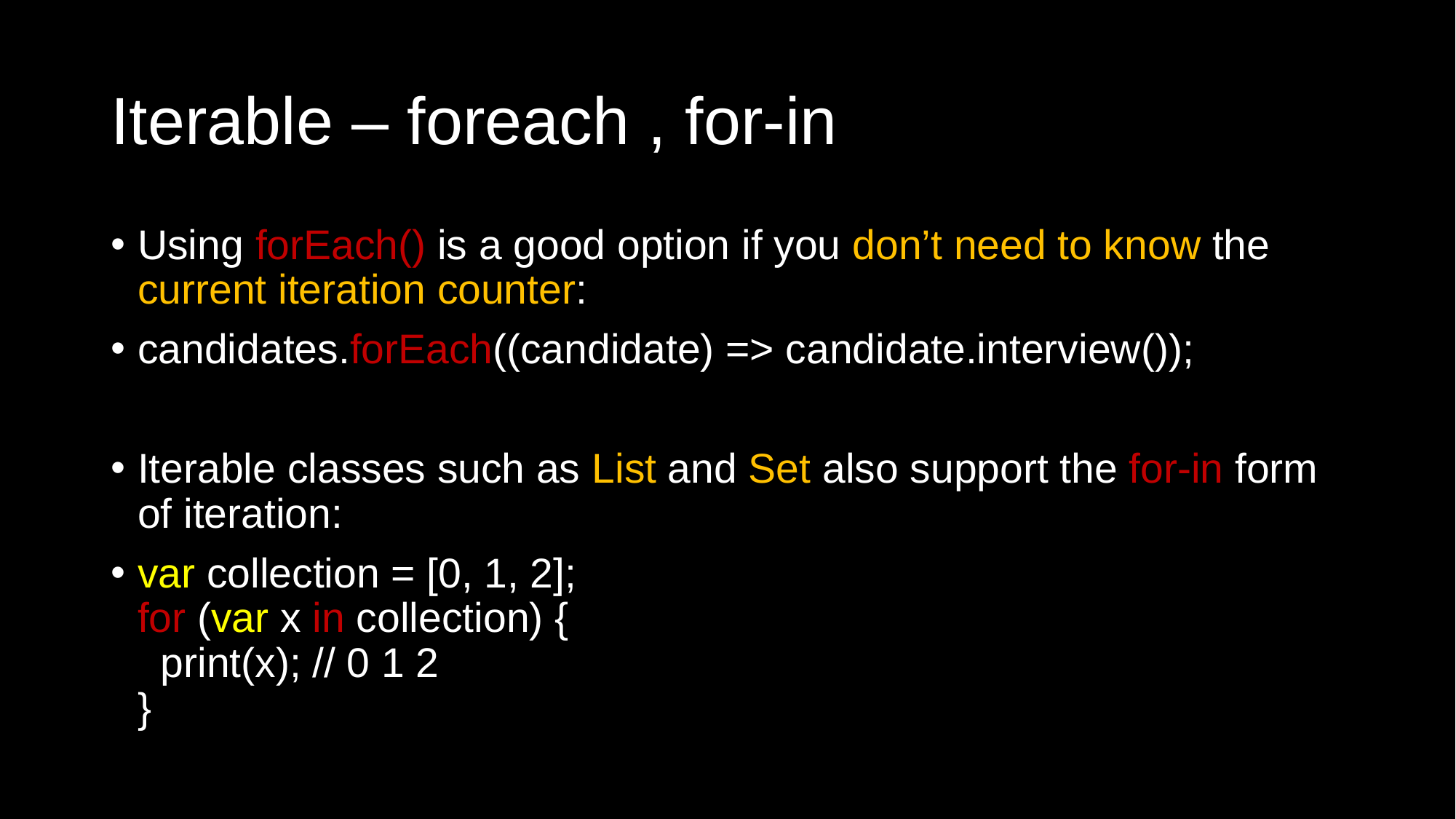

# Iterable – foreach , for-in
Using forEach() is a good option if you don’t need to know the current iteration counter:
candidates.forEach((candidate) => candidate.interview());

Iterable classes such as List and Set also support the for-in form of iteration:
var collection = [0, 1, 2];
for (var x in collection) {
  print(x); // 0 1 2
}